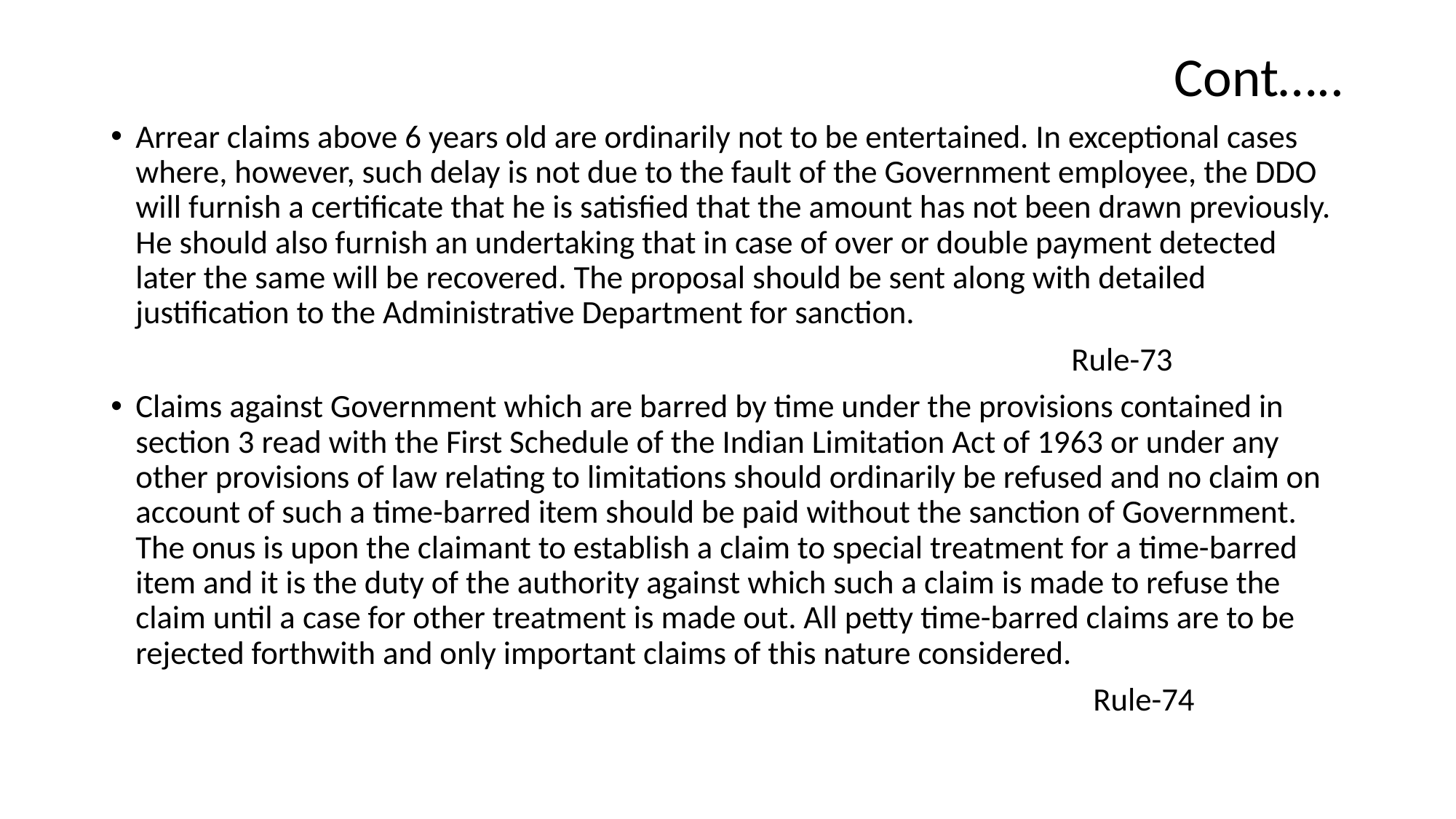

# Cont…..
Arrear claims above 6 years old are ordinarily not to be entertained. In exceptional cases where, however, such delay is not due to the fault of the Government employee, the DDO will furnish a certificate that he is satisfied that the amount has not been drawn previously. He should also furnish an undertaking that in case of over or double payment detected later the same will be recovered. The proposal should be sent along with detailed justification to the Administrative Department for sanction.
                                                                                                                                    Rule-73
Claims against Government which are barred by time under the provisions contained in section 3 read with the First Schedule of the Indian Limitation Act of 1963 or under any other provisions of law relating to limitations should ordinarily be refused and no claim on account of such a time-barred item should be paid without the sanction of Government. The onus is upon the claimant to establish a claim to special treatment for a time-barred item and it is the duty of the authority against which such a claim is made to refuse the claim until a case for other treatment is made out. All petty time-barred claims are to be rejected forthwith and only important claims of this nature considered.
                                                                                                                                       Rule-74